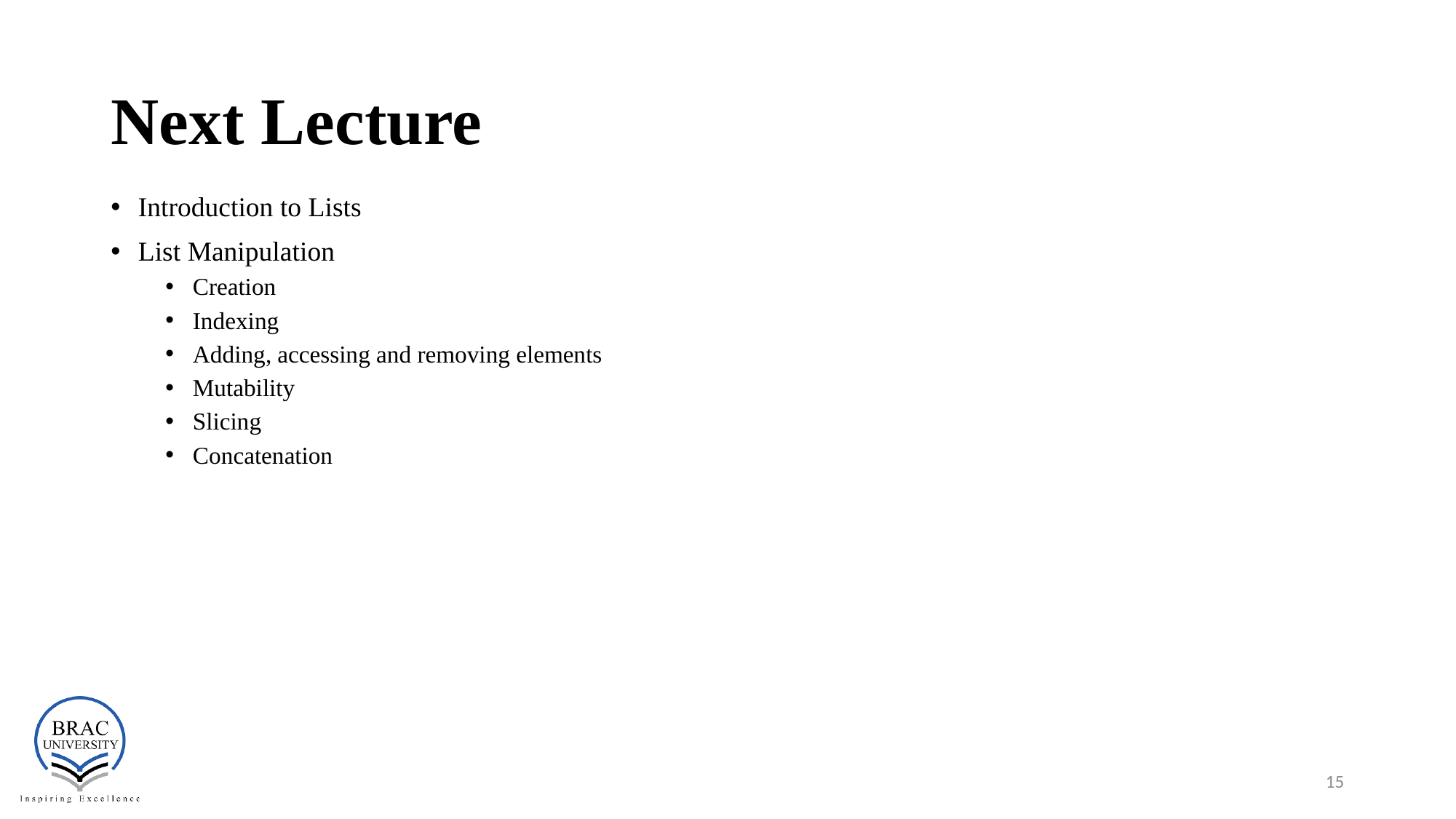

# Next Lecture
Introduction to Lists
List Manipulation
Creation
Indexing
Adding, accessing and removing elements
Mutability
Slicing
Concatenation

15